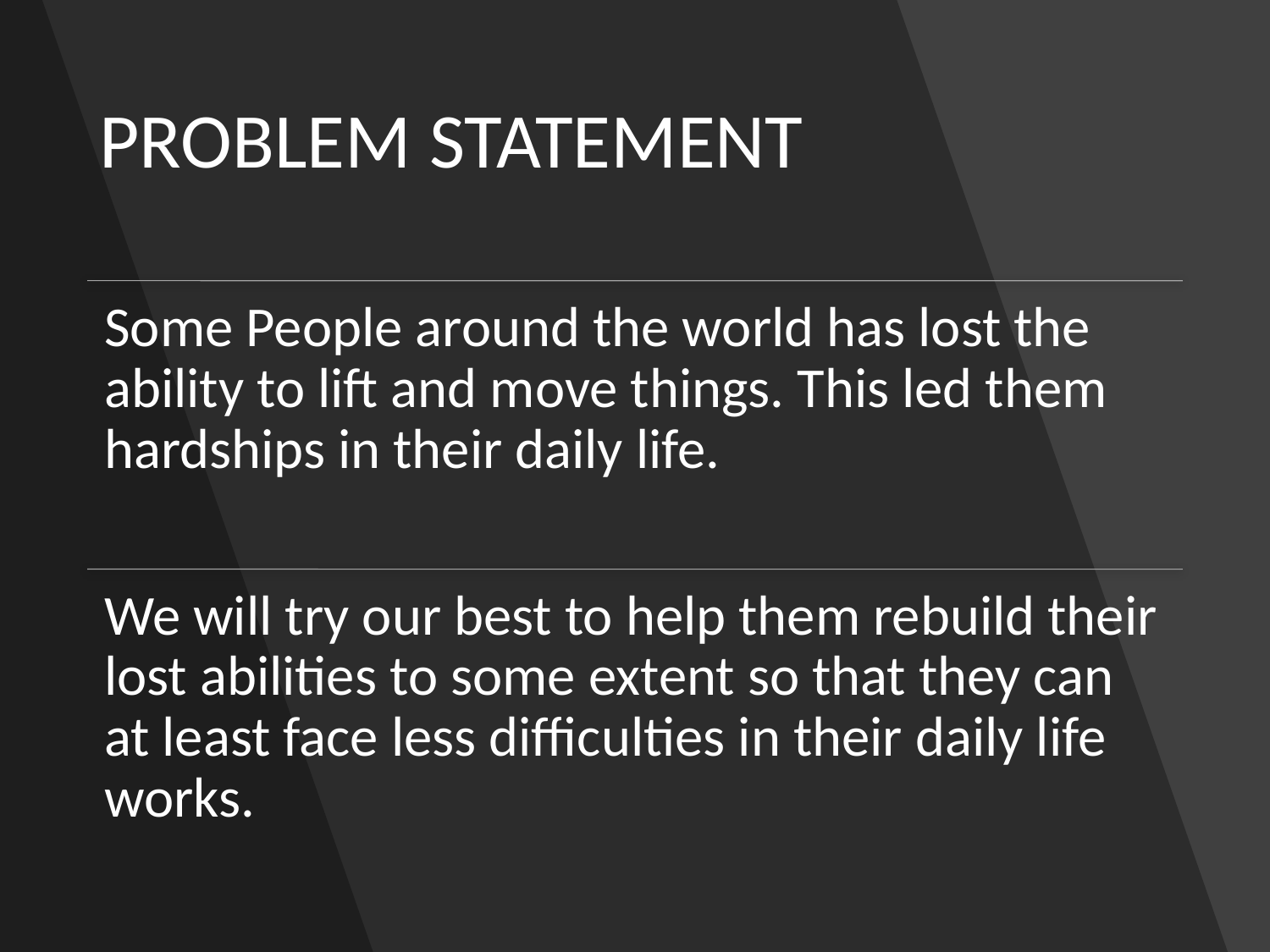

# PROBLEM STATEMENT
Some People around the world has lost the ability to lift and move things. This led them hardships in their daily life.
We will try our best to help them rebuild their lost abilities to some extent so that they can at least face less difficulties in their daily life works.